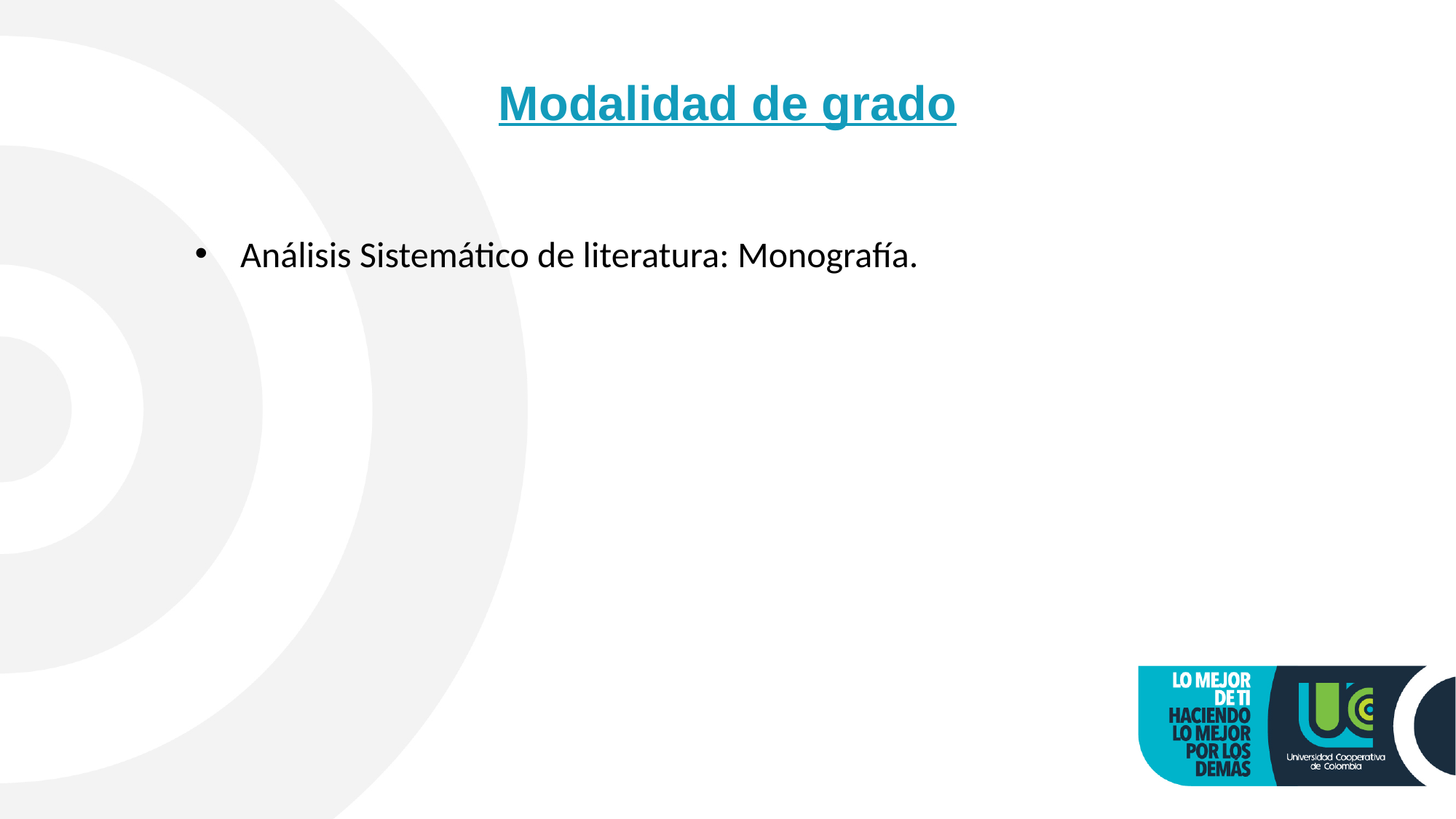

# Modalidad de grado
Análisis Sistemático de literatura: Monografía.